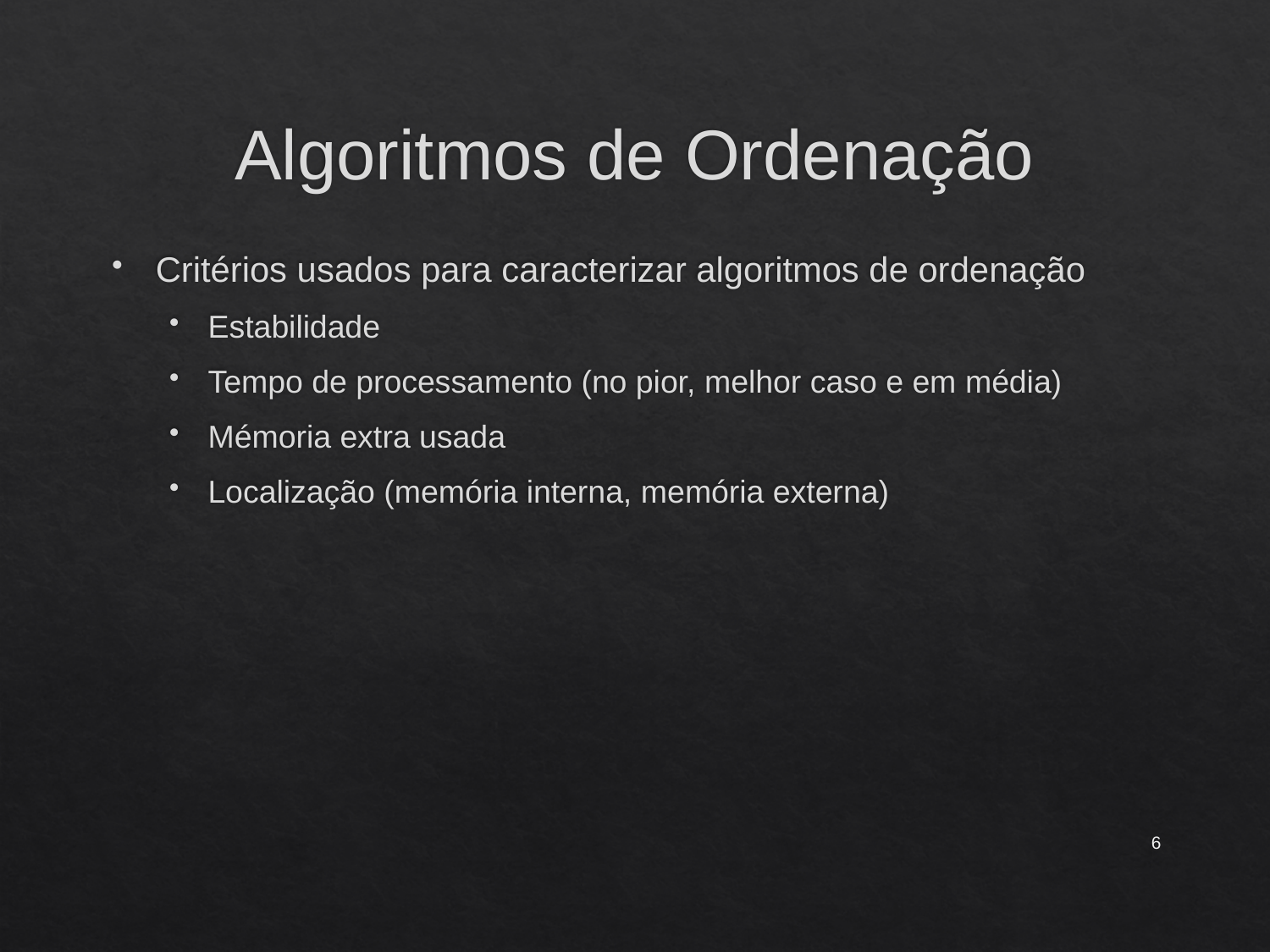

# Algoritmos de Ordenação
Critérios usados para caracterizar algoritmos de ordenação
Estabilidade
Tempo de processamento (no pior, melhor caso e em média)
Mémoria extra usada
Localização (memória interna, memória externa)

6